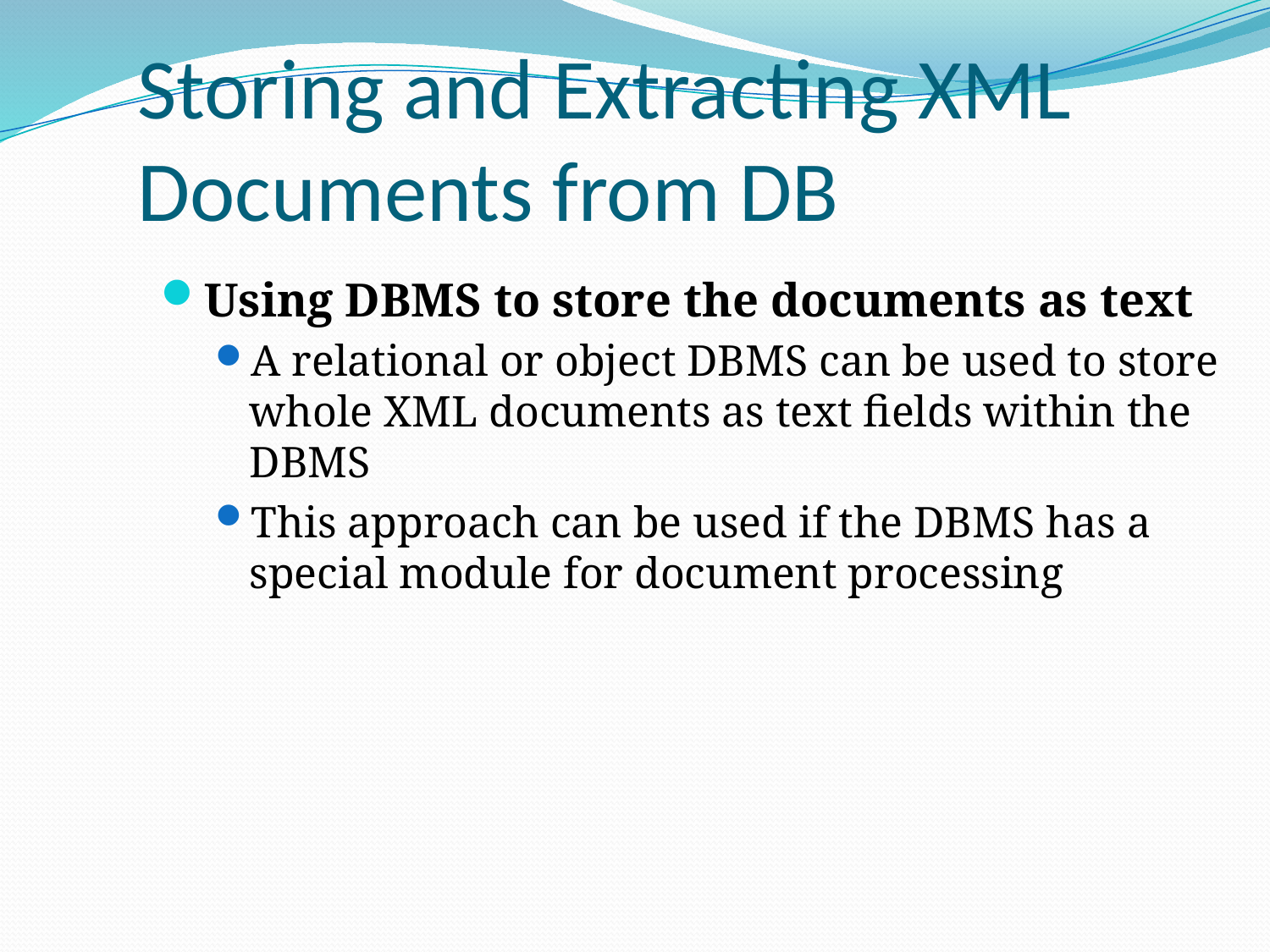

Storing and Extracting XML Documents from DB
Using DBMS to store the documents as text
A relational or object DBMS can be used to store whole XML documents as text fields within the DBMS
This approach can be used if the DBMS has a special module for document processing